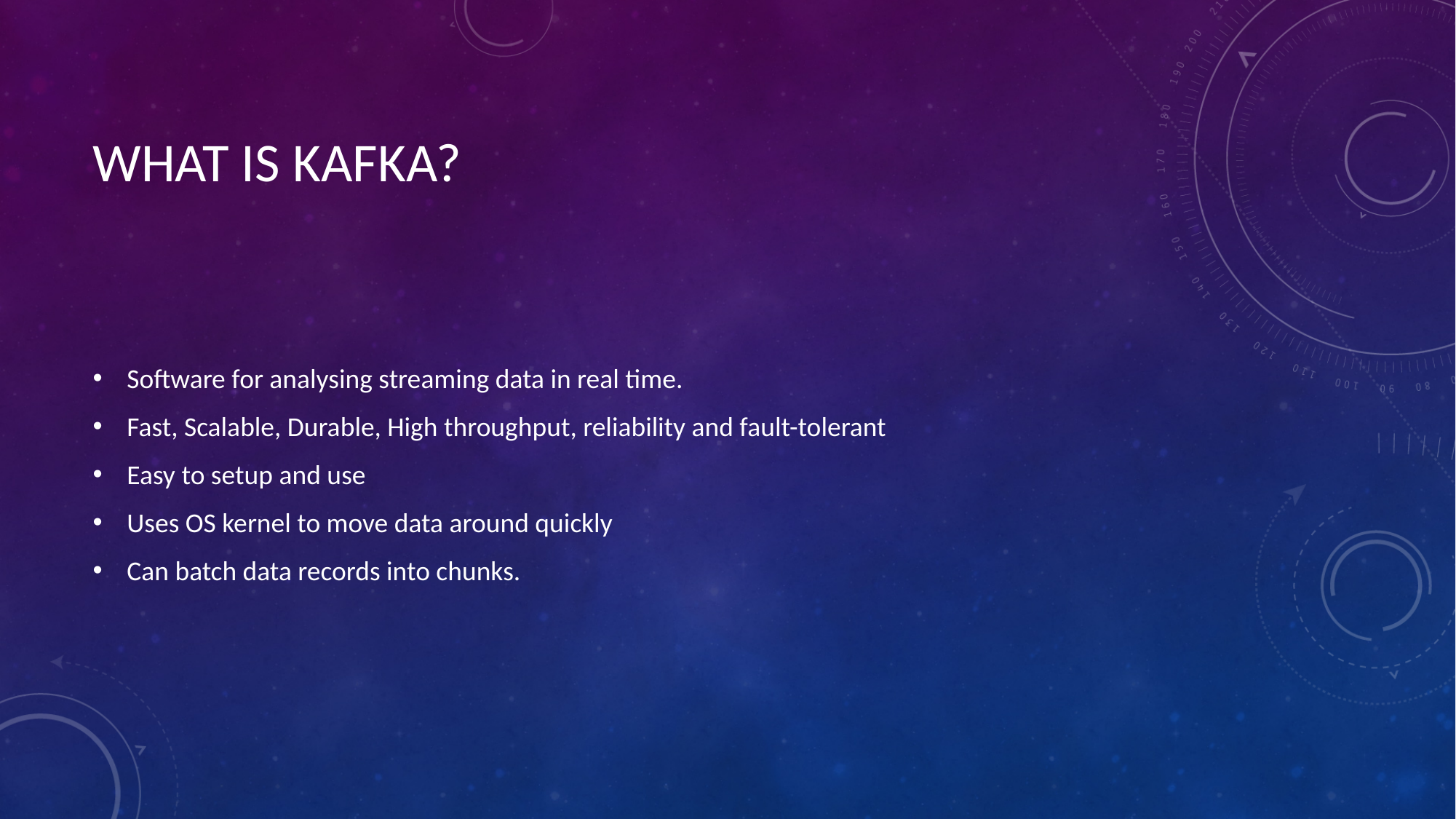

# What Is Kafka?
Software for analysing streaming data in real time.
Fast, Scalable, Durable, High throughput, reliability and fault-tolerant
Easy to setup and use
Uses OS kernel to move data around quickly
Can batch data records into chunks.